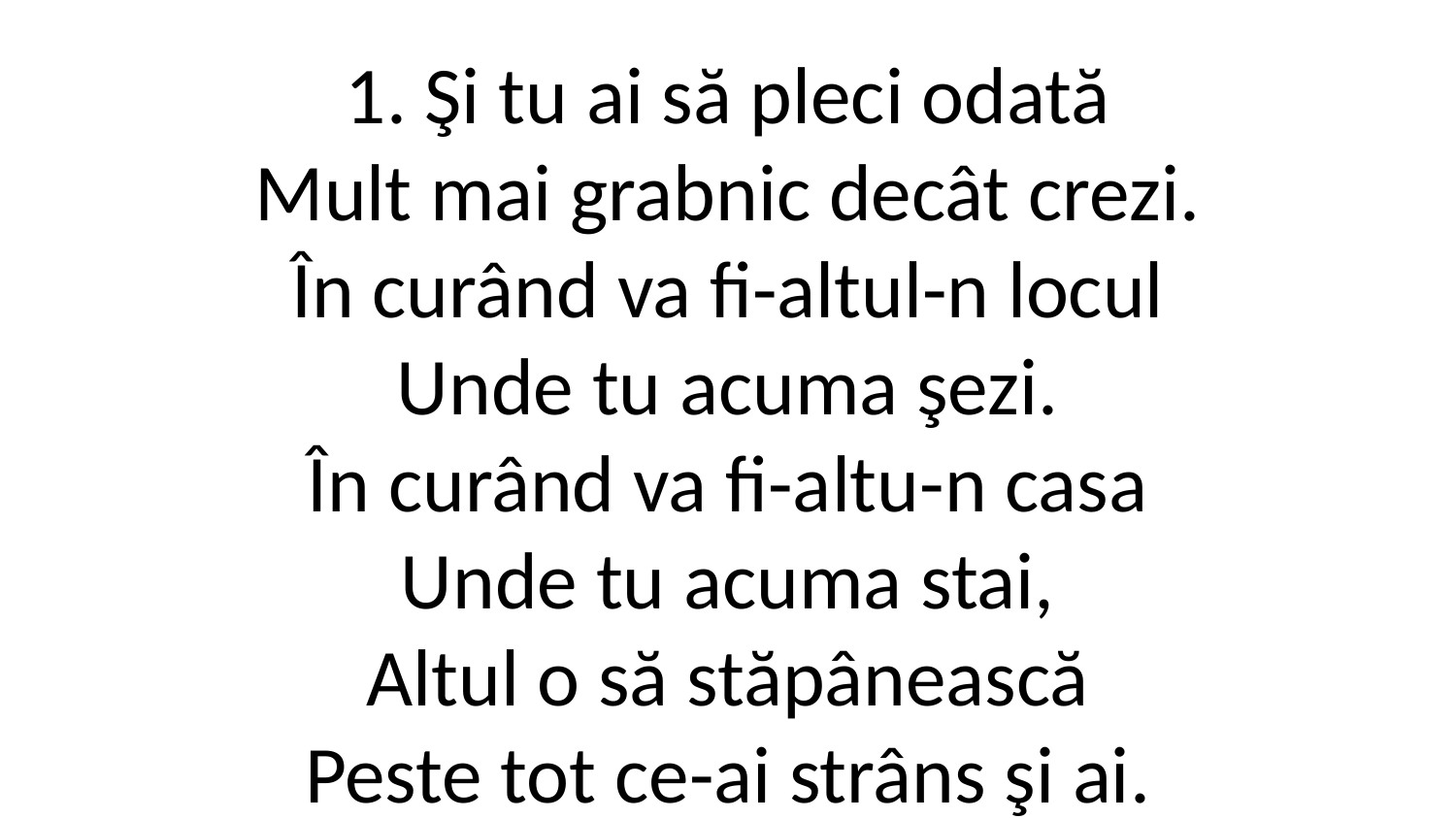

1. Şi tu ai să pleci odată
Mult mai grabnic decât crezi.
În curând va fi-altul-n locul
Unde tu acuma şezi.
În curând va fi-altu-n casa
Unde tu acuma stai,
Altul o să stăpânească
Peste tot ce-ai strâns şi ai.